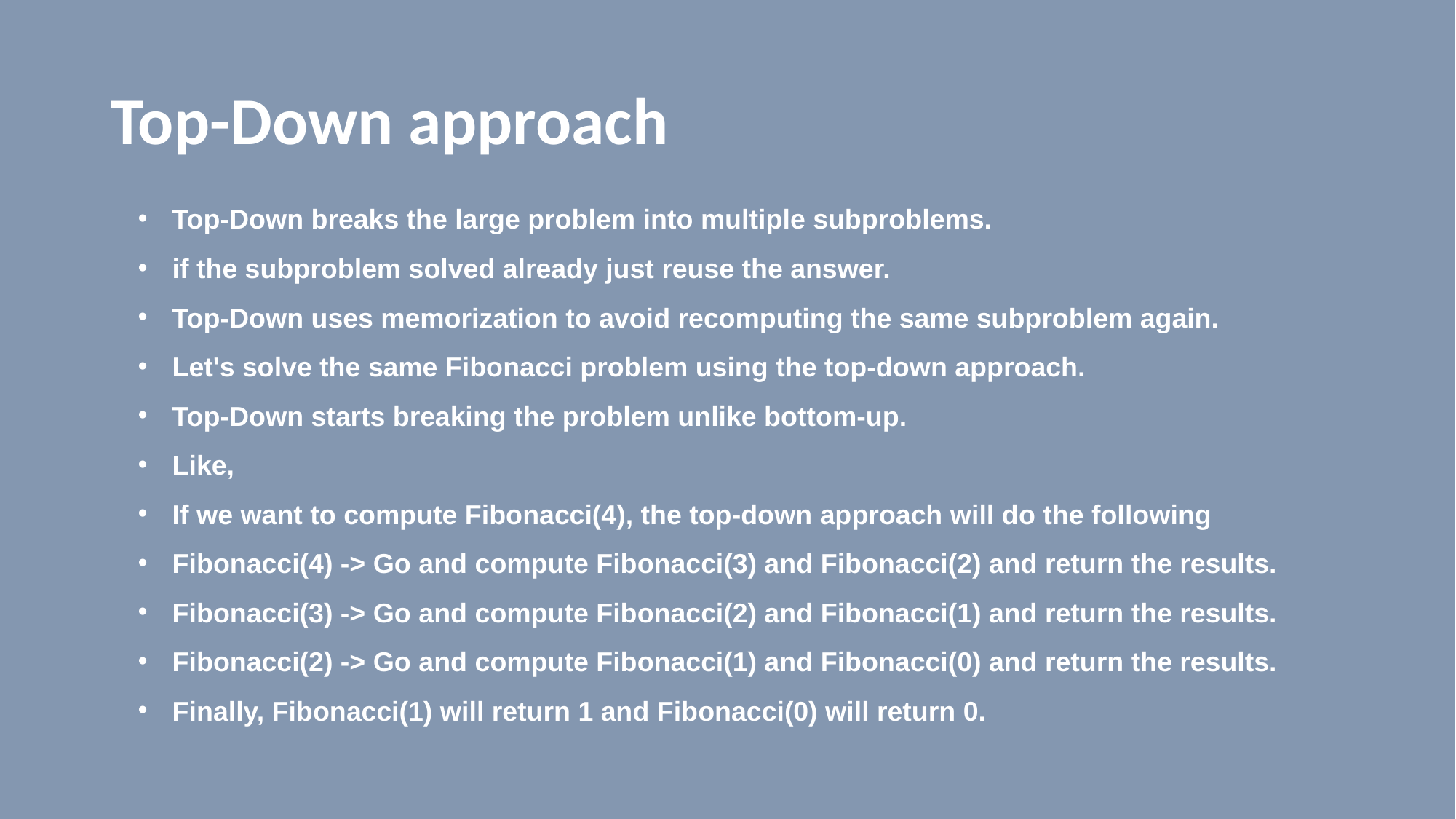

# Top-Down approach
Top-Down breaks the large problem into multiple subproblems.
if the subproblem solved already just reuse the answer.
Top-Down uses memorization to avoid recomputing the same subproblem again.
Let's solve the same Fibonacci problem using the top-down approach.
Top-Down starts breaking the problem unlike bottom-up.
Like,
If we want to compute Fibonacci(4), the top-down approach will do the following
Fibonacci(4) -> Go and compute Fibonacci(3) and Fibonacci(2) and return the results.
Fibonacci(3) -> Go and compute Fibonacci(2) and Fibonacci(1) and return the results.
Fibonacci(2) -> Go and compute Fibonacci(1) and Fibonacci(0) and return the results.
Finally, Fibonacci(1) will return 1 and Fibonacci(0) will return 0.